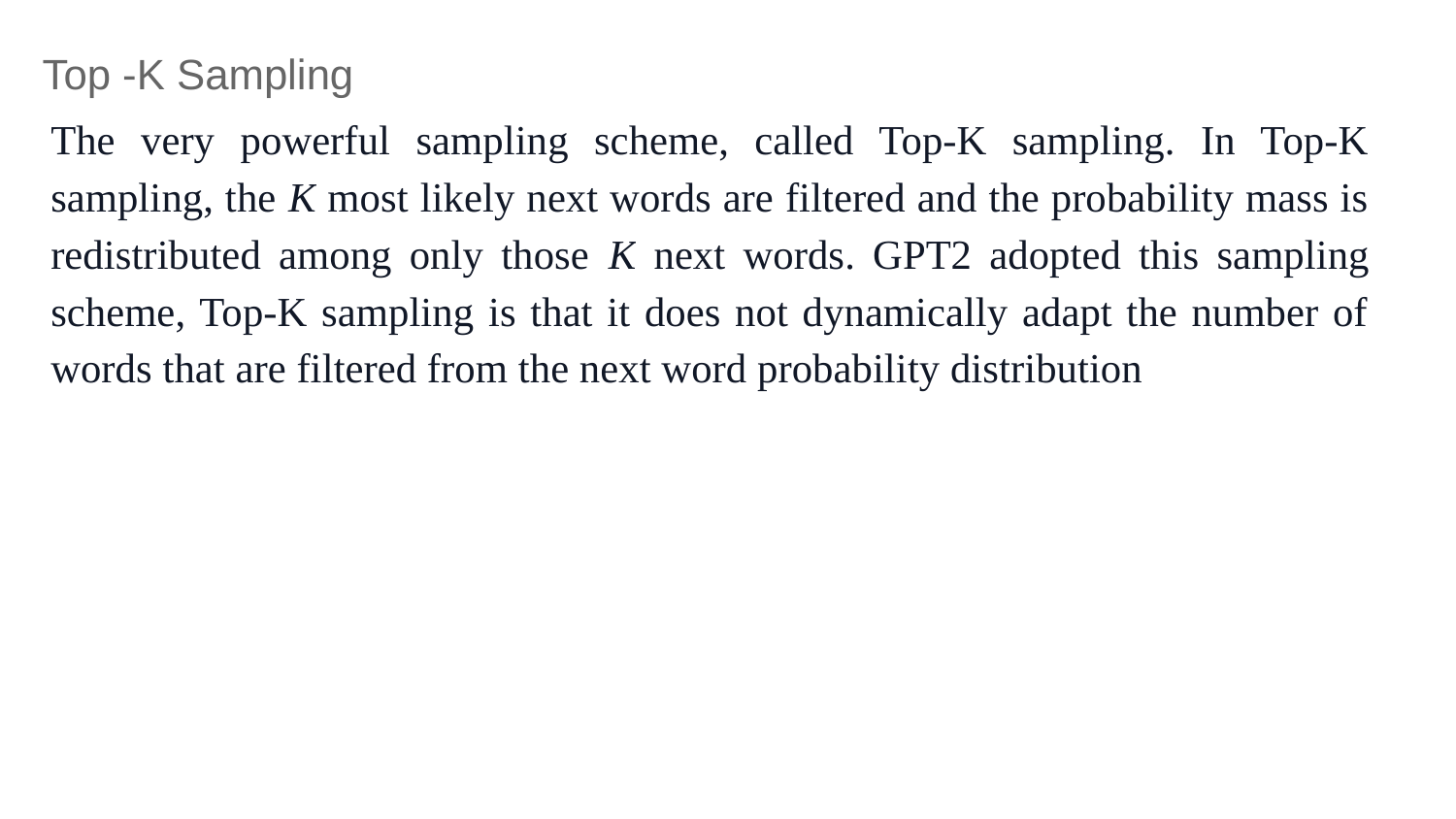

# Top -K Sampling

The very powerful sampling scheme, called Top-K sampling. In Top-K sampling, the K most likely next words are filtered and the probability mass is redistributed among only those K next words. GPT2 adopted this sampling scheme, Top-K sampling is that it does not dynamically adapt the number of words that are filtered from the next word probability distribution